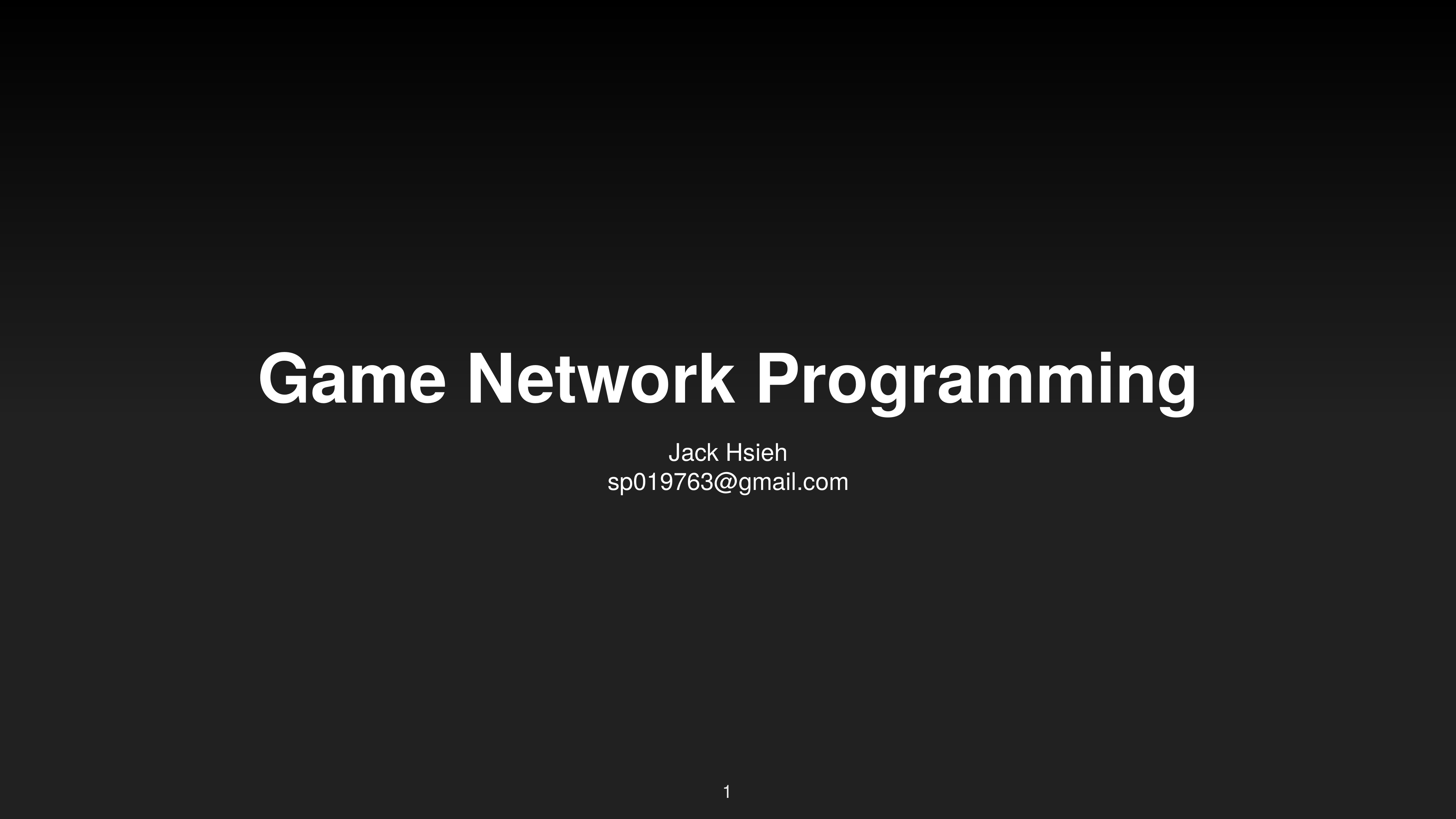

Game Network Programming
Jack Hsieh
sp019763@gmail.com
1